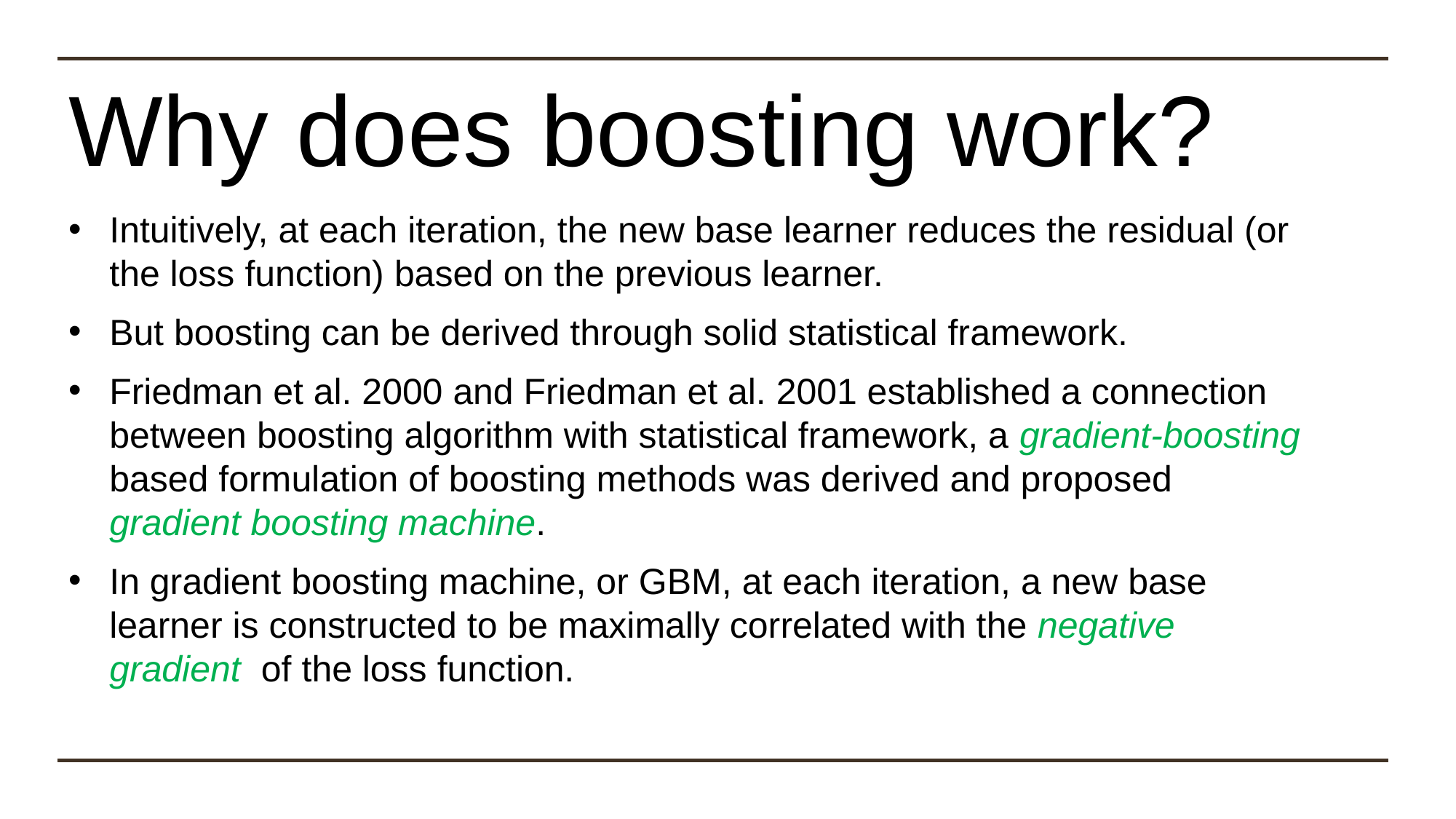

# Why does boosting work?
Intuitively, at each iteration, the new base learner reduces the residual (or the loss function) based on the previous learner.
But boosting can be derived through solid statistical framework.
Friedman et al. 2000 and Friedman et al. 2001 established a connection between boosting algorithm with statistical framework, a gradient-boosting based formulation of boosting methods was derived and proposed gradient boosting machine.
In gradient boosting machine, or GBM, at each iteration, a new base learner is constructed to be maximally correlated with the negative gradient  of the loss function.